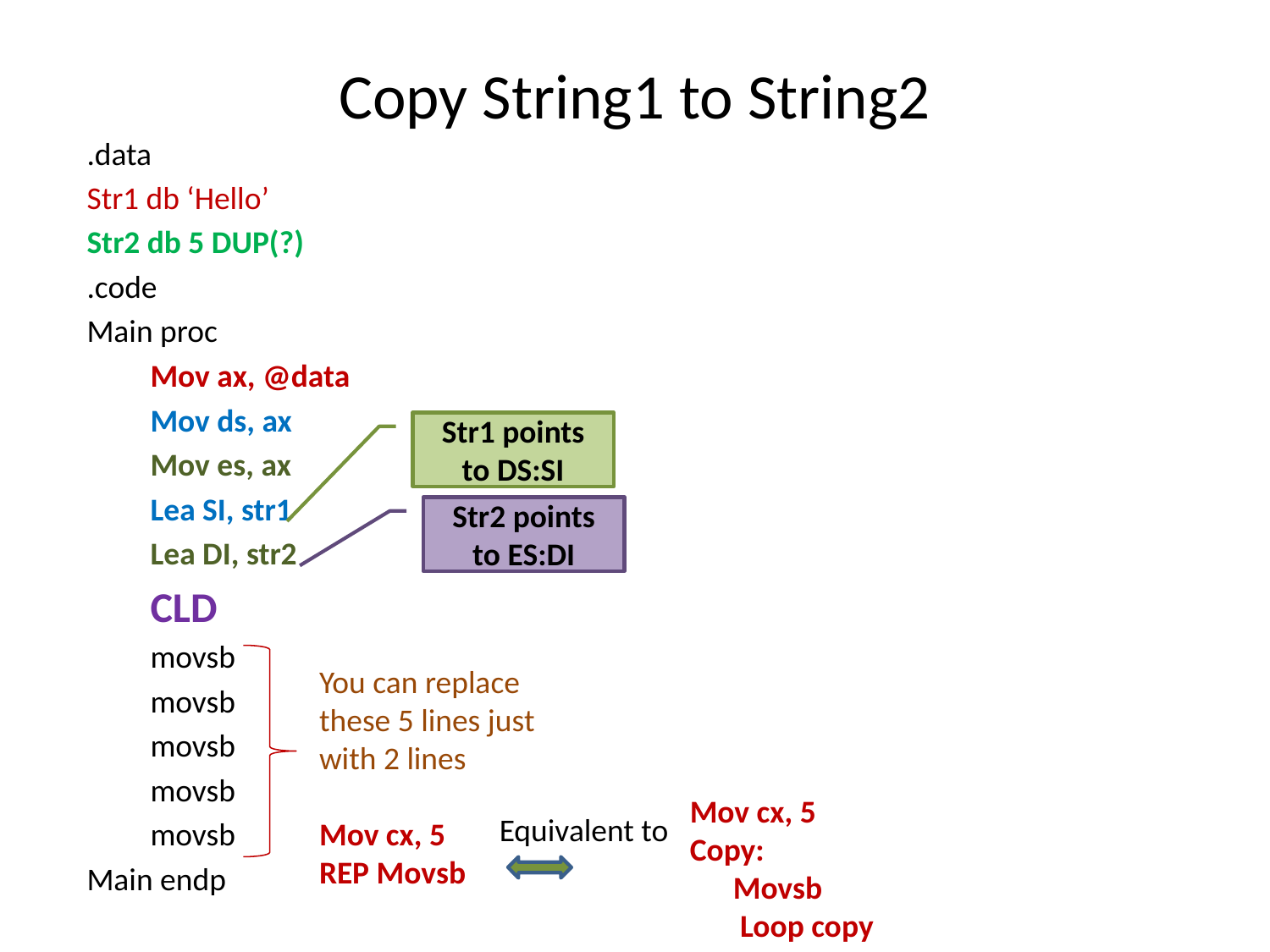

# Copy String1 to String2
.data
Str1 db ‘Hello’
Str2 db 5 DUP(?)
.code
Main proc
Mov ax, @data
Mov ds, ax
Mov es, ax
Lea SI, str1
Lea DI, str2
CLD
movsb
movsb
movsb
movsb
movsb
Main endp

Str1 points to DS:SI
Str2 points to ES:DI

You can replace these 5 lines just with 2 lines

Mov cx, 5
REP Movsb
Mov cx, 5
Copy:
      Movsb
       Loop copy
Equivalent to